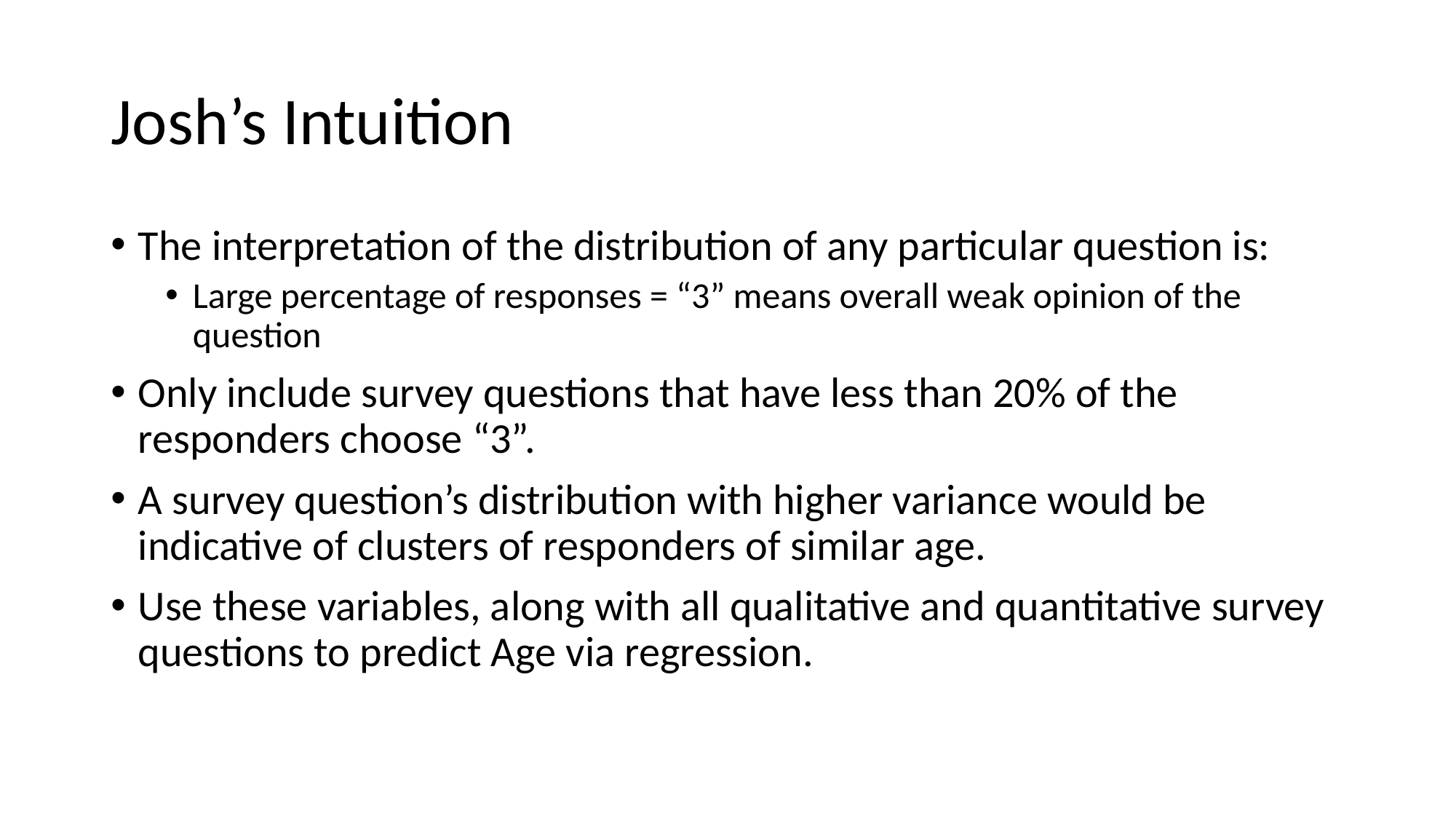

# Josh’s Intuition
The interpretation of the distribution of any particular question is:
Large percentage of responses = “3” means overall weak opinion of the question
Only include survey questions that have less than 20% of the responders choose “3”.
A survey question’s distribution with higher variance would be indicative of clusters of responders of similar age.
Use these variables, along with all qualitative and quantitative survey questions to predict Age via regression.